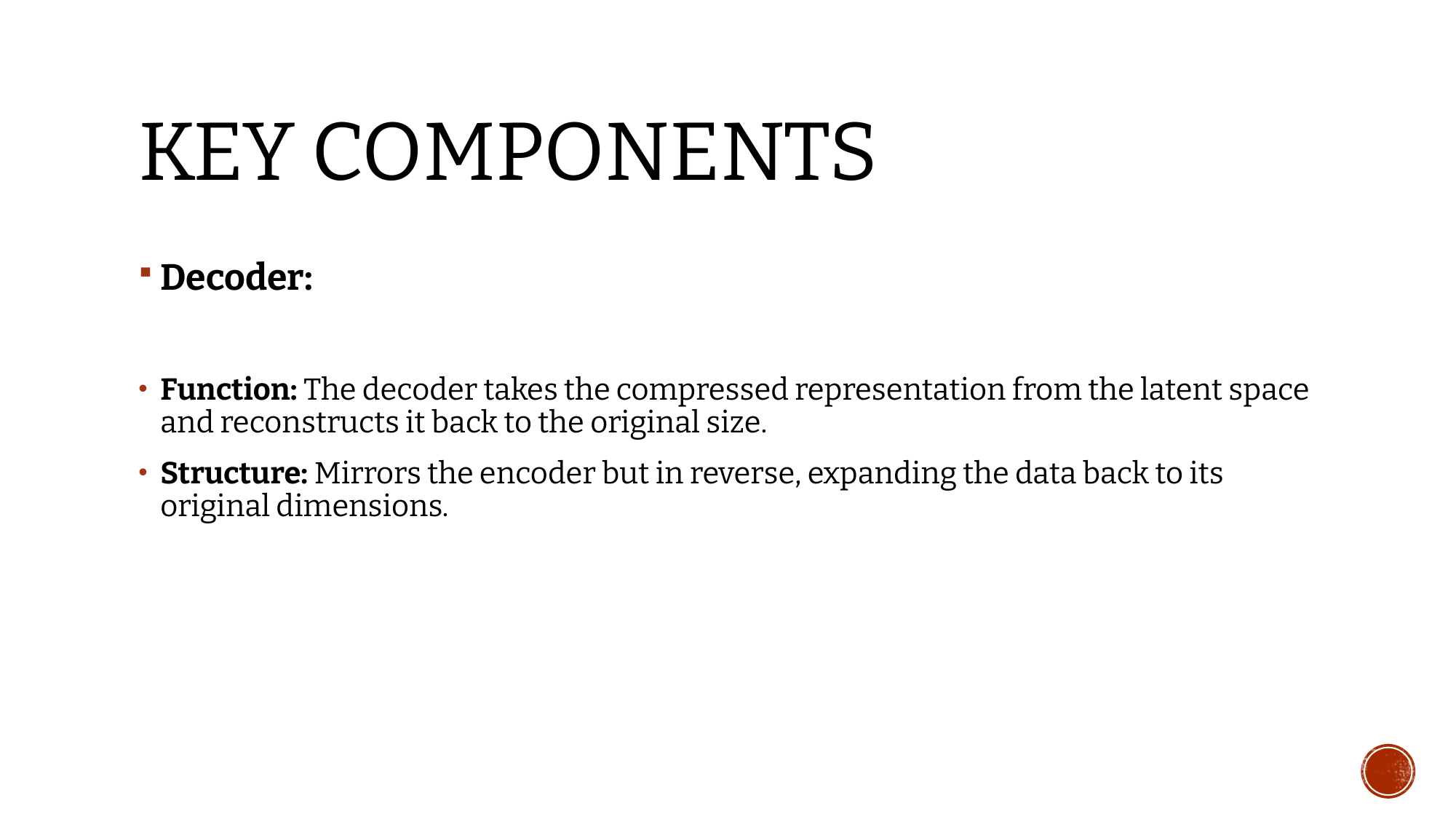

# Key Components
Decoder:

Function: The decoder takes the compressed representation from the latent space and reconstructs it back to the original size.
Structure: Mirrors the encoder but in reverse, expanding the data back to its original dimensions.